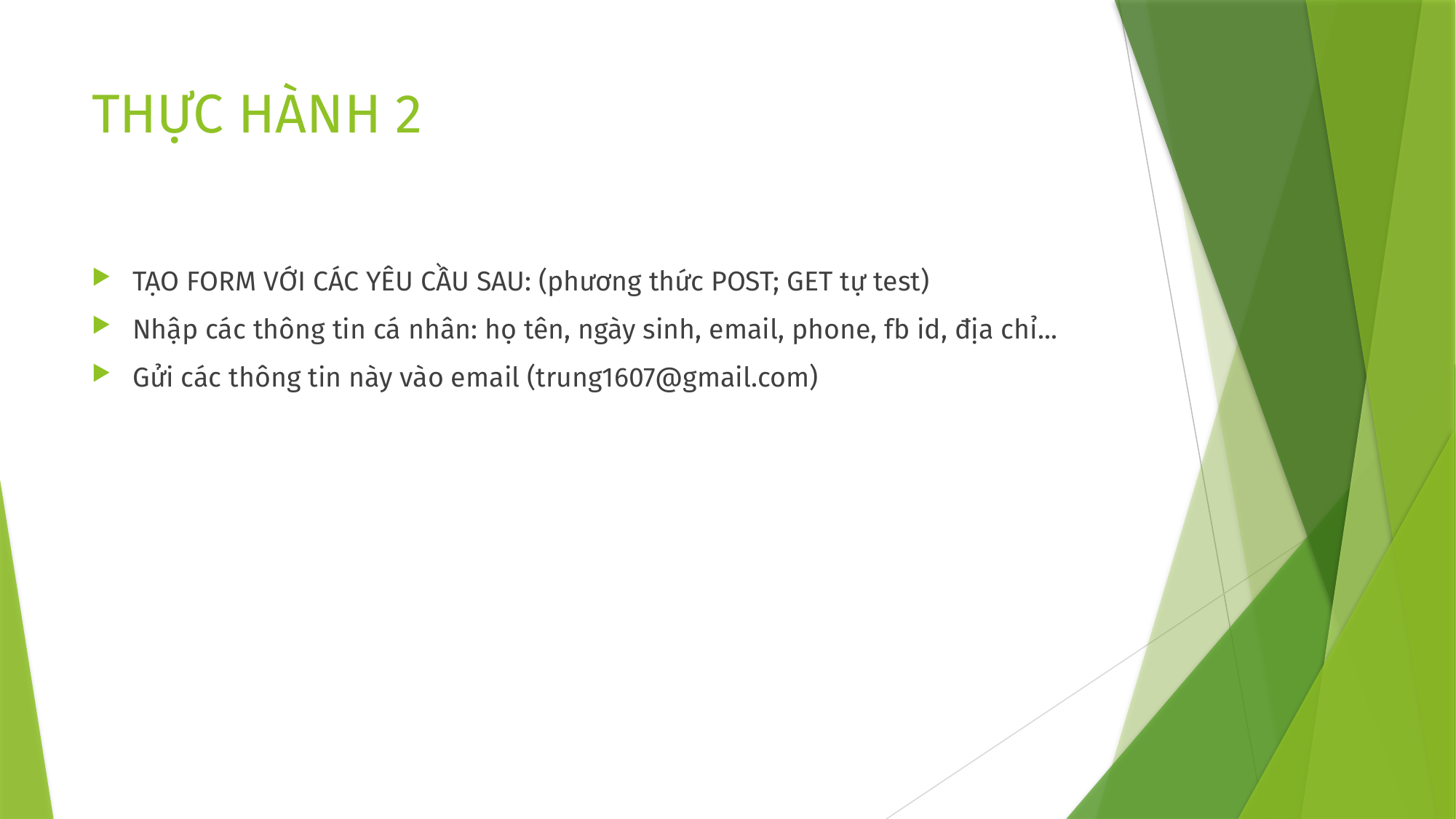

# THỰC HÀNH 2
TẠO FORM VỚI CÁC YÊU CẦU SAU: (phương thức POST; GET tự test)
Nhập các thông tin cá nhân: họ tên, ngày sinh, email, phone, fb id, địa chỉ...
Gửi các thông tin này vào email (trung1607@gmail.com)